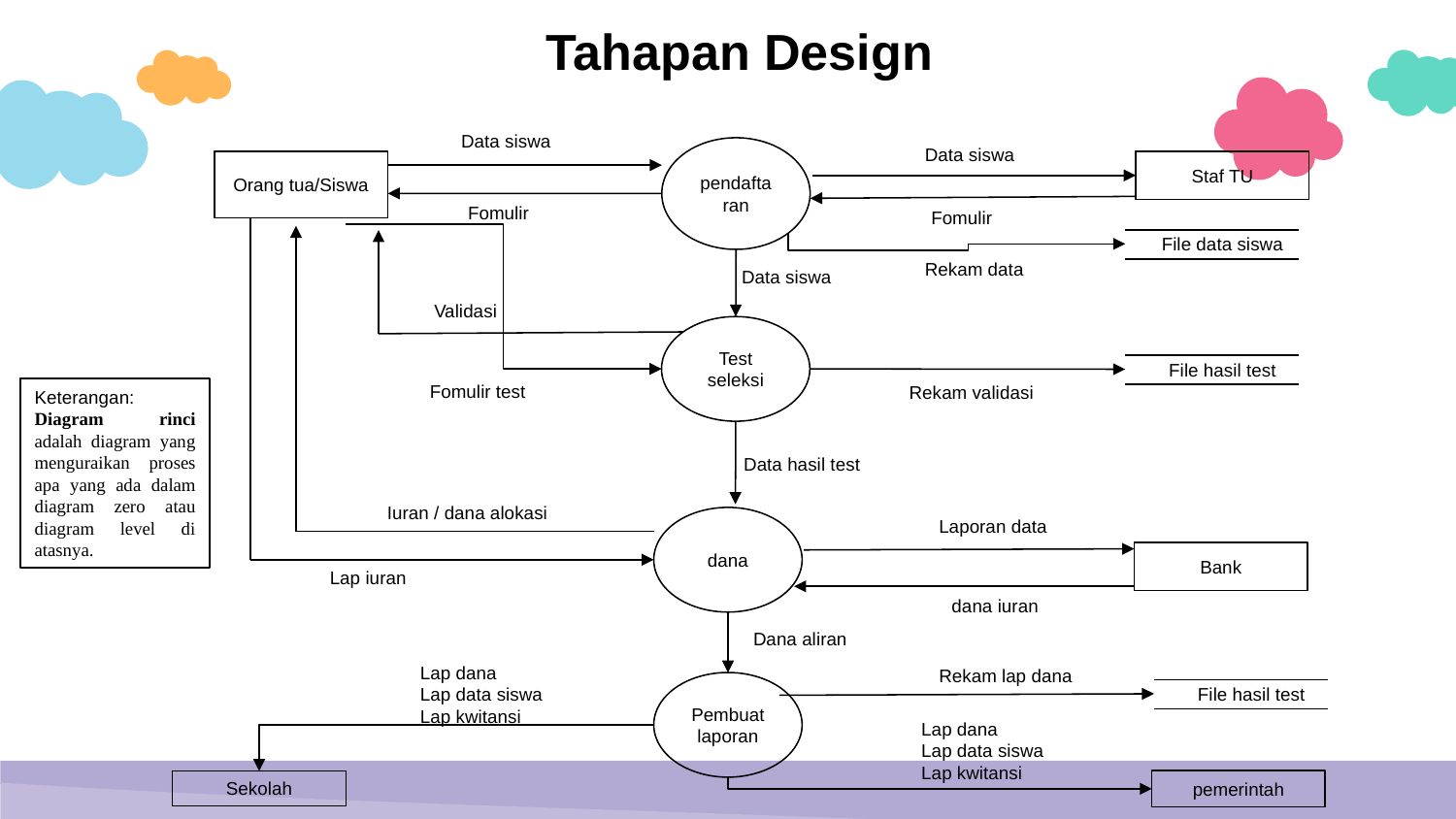

# Tahapan Design
Data siswa
Data siswa
pendaftaran
Orang tua/Siswa
Staf TU
Fomulir
Fomulir
File data siswa
Rekam data
Data siswa
Validasi
Test seleksi
File hasil test
Fomulir test
Rekam validasi
Keterangan: Diagram rinci adalah diagram yang menguraikan proses apa yang ada dalam diagram zero atau diagram level di atasnya.
Data hasil test
Iuran / dana alokasi
dana
Laporan data
Bank
Lap iuran

dana iuran
Dana aliran
Lap dana
Lap data siswa
Lap kwitansi
Rekam lap dana
Pembuat laporan
File hasil test
Lap dana
Lap data siswa
Lap kwitansi
pemerintah
Sekolah